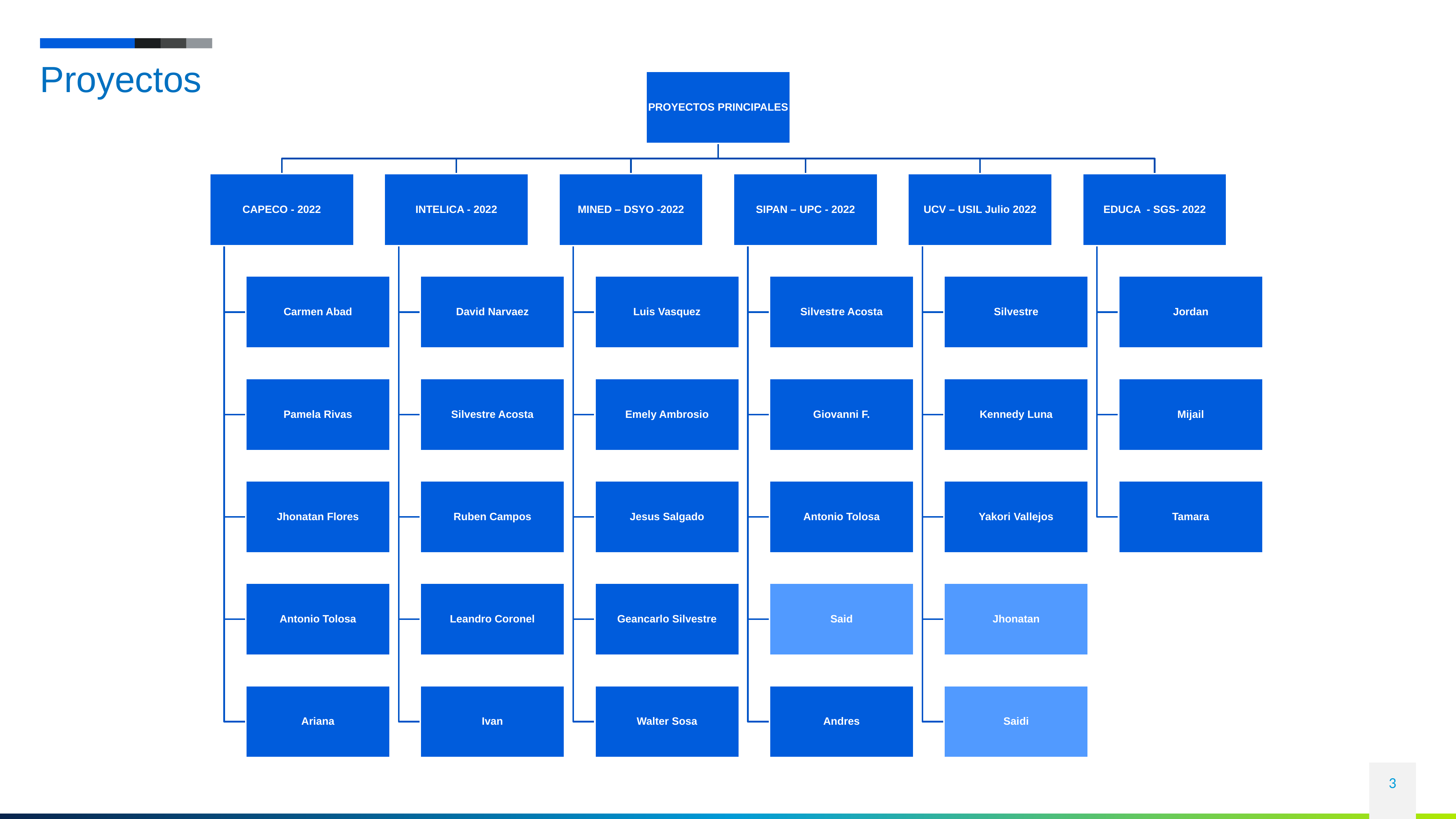

# Proyectos
PROYECTOS PRINCIPALES
CAPECO - 2022
Carmen Abad
Pamela Rivas
Jhonatan Flores
Antonio Tolosa
Ariana
INTELICA - 2022
David Narvaez
Silvestre Acosta
Ruben Campos
Leandro Coronel
Ivan
MINED – DSYO -2022
Luis Vasquez
Emely Ambrosio
Jesus Salgado
Geancarlo Silvestre
Walter Sosa
SIPAN – UPC - 2022
Silvestre Acosta
Giovanni F.
Antonio Tolosa
Said
Andres
UCV – USIL Julio 2022
Silvestre
Kennedy Luna
Yakori Vallejos
Jhonatan
Saidi
EDUCA  - SGS- 2022
Jordan
Mijail
Tamara
3